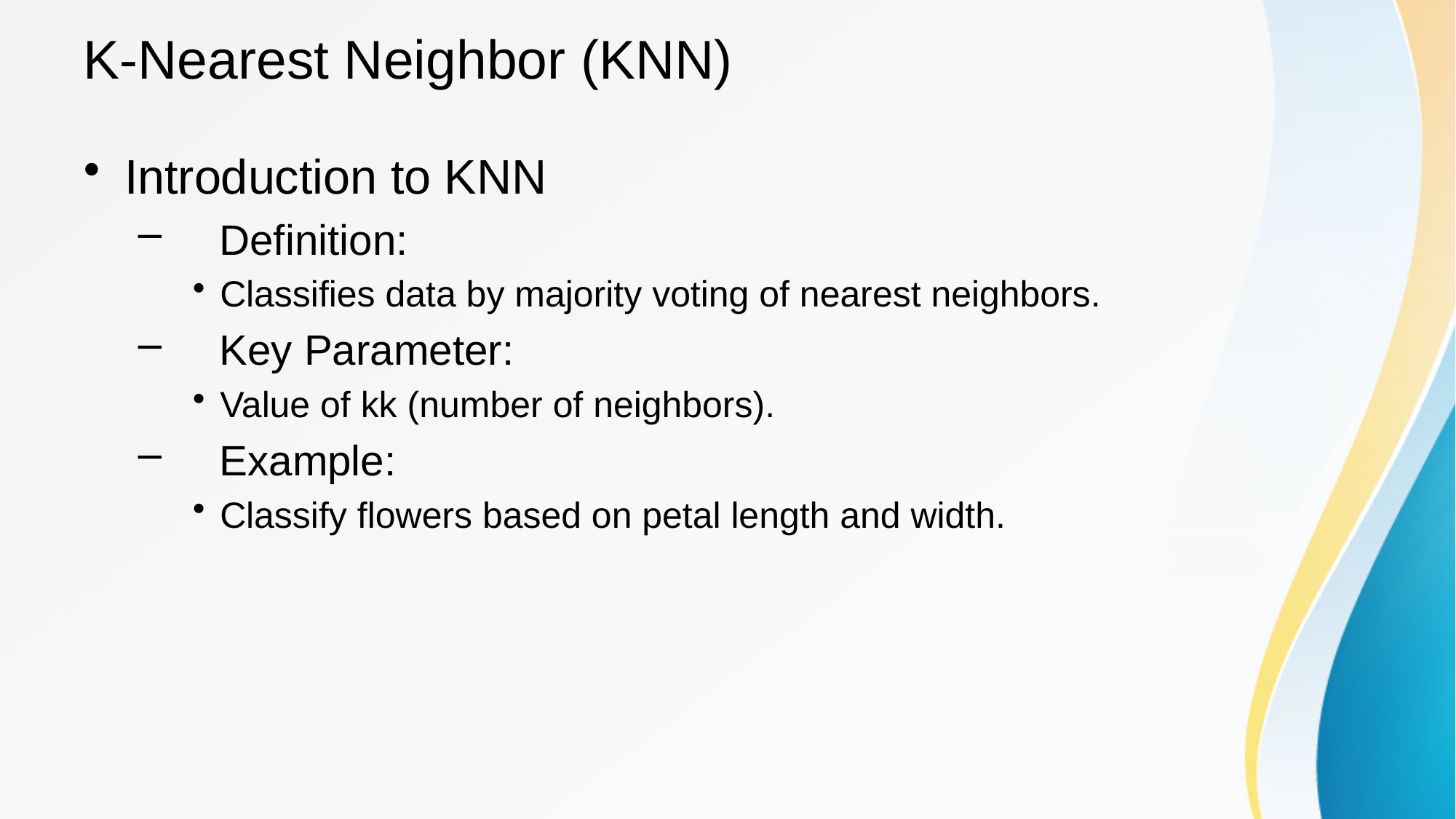

# K-Nearest Neighbor (KNN)
Introduction to KNN
    Definition:
Classifies data by majority voting of nearest neighbors.
    Key Parameter:
Value of kk (number of neighbors).
    Example:
Classify flowers based on petal length and width.